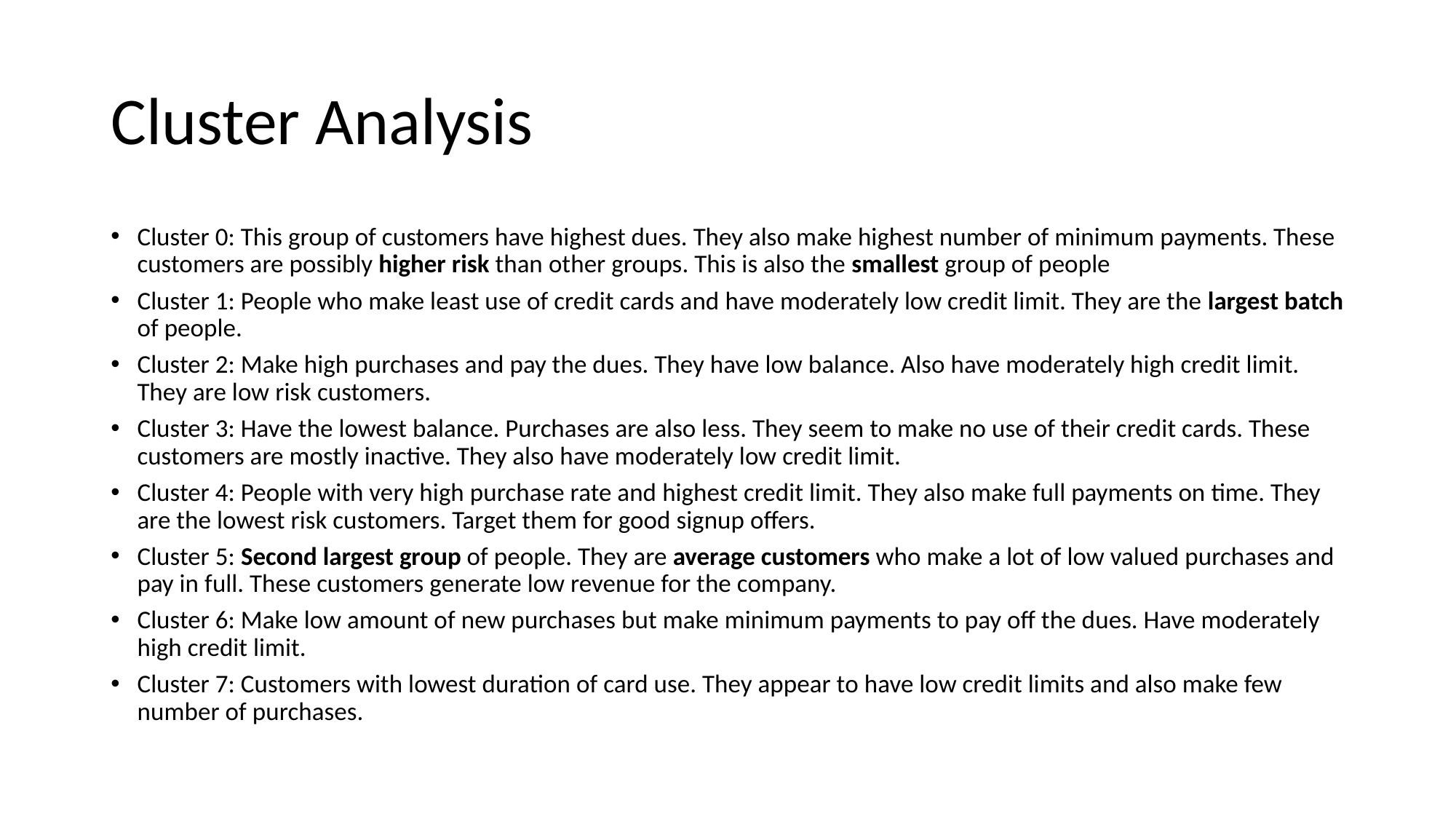

# Cluster Analysis
Cluster 0: This group of customers have highest dues. They also make highest number of minimum payments. These customers are possibly higher risk than other groups. This is also the smallest group of people
Cluster 1: People who make least use of credit cards and have moderately low credit limit. They are the largest batch of people.
Cluster 2: Make high purchases and pay the dues. They have low balance. Also have moderately high credit limit. They are low risk customers.
Cluster 3: Have the lowest balance. Purchases are also less. They seem to make no use of their credit cards. These customers are mostly inactive. They also have moderately low credit limit.
Cluster 4: People with very high purchase rate and highest credit limit. They also make full payments on time. They are the lowest risk customers. Target them for good signup offers.
Cluster 5: Second largest group of people. They are average customers who make a lot of low valued purchases and pay in full. These customers generate low revenue for the company.
Cluster 6: Make low amount of new purchases but make minimum payments to pay off the dues. Have moderately high credit limit.
Cluster 7: Customers with lowest duration of card use. They appear to have low credit limits and also make few number of purchases.